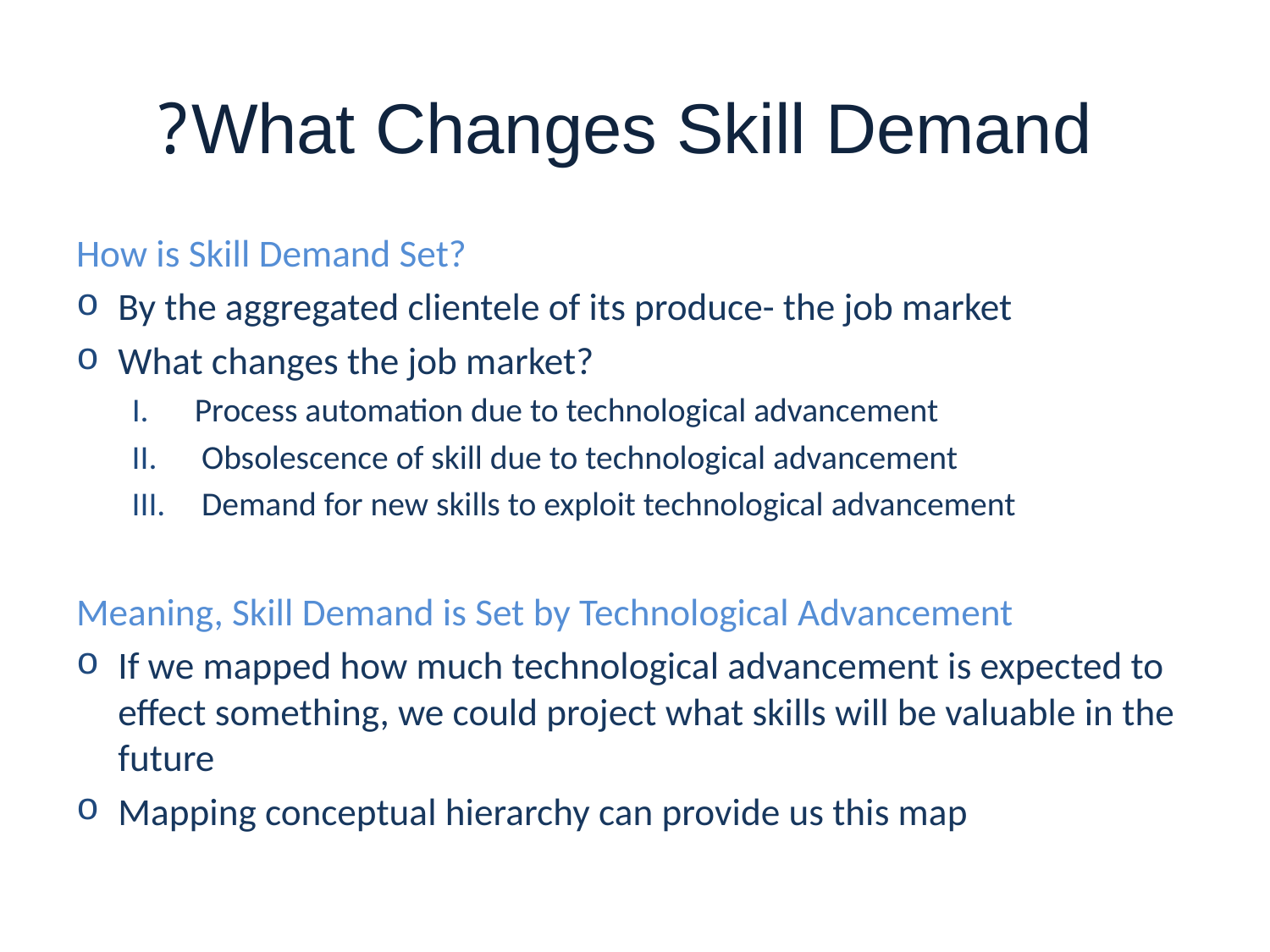

What Changes Skill Demand?
How is Skill Demand Set?
By the aggregated clientele of its produce- the job market
What changes the job market?
Process automation due to technological advancement
Obsolescence of skill due to technological advancement
Demand for new skills to exploit technological advancement

Meaning, Skill Demand is Set by Technological Advancement
If we mapped how much technological advancement is expected to effect something, we could project what skills will be valuable in the future
Mapping conceptual hierarchy can provide us this map